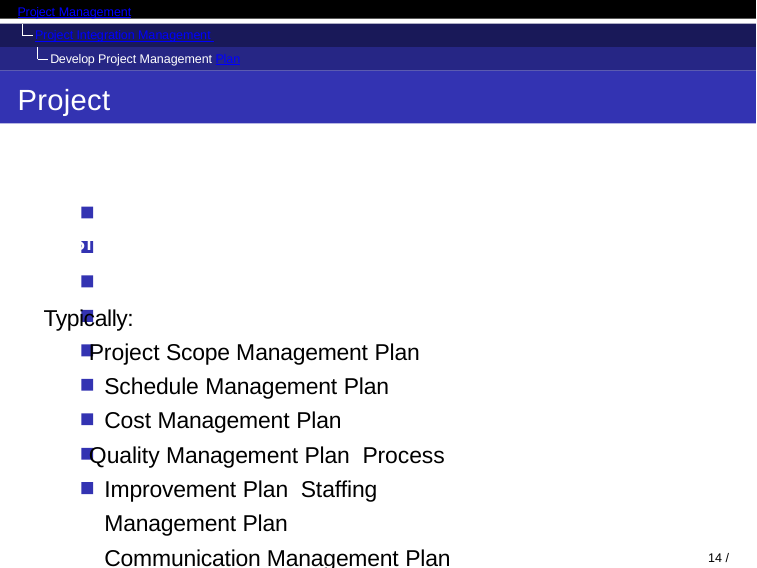

Project Management
Project Integration Management  Develop Project Management Plan

Project Management Plan	Subsidiary Plans

Typically:
Project Scope Management Plan  Schedule Management Plan  Cost Management Plan
Quality Management Plan  Process Improvement Plan  Staffing Management Plan  Communication Management Plan  Risk Management Plan  Procurement Management Plan

14 / 38